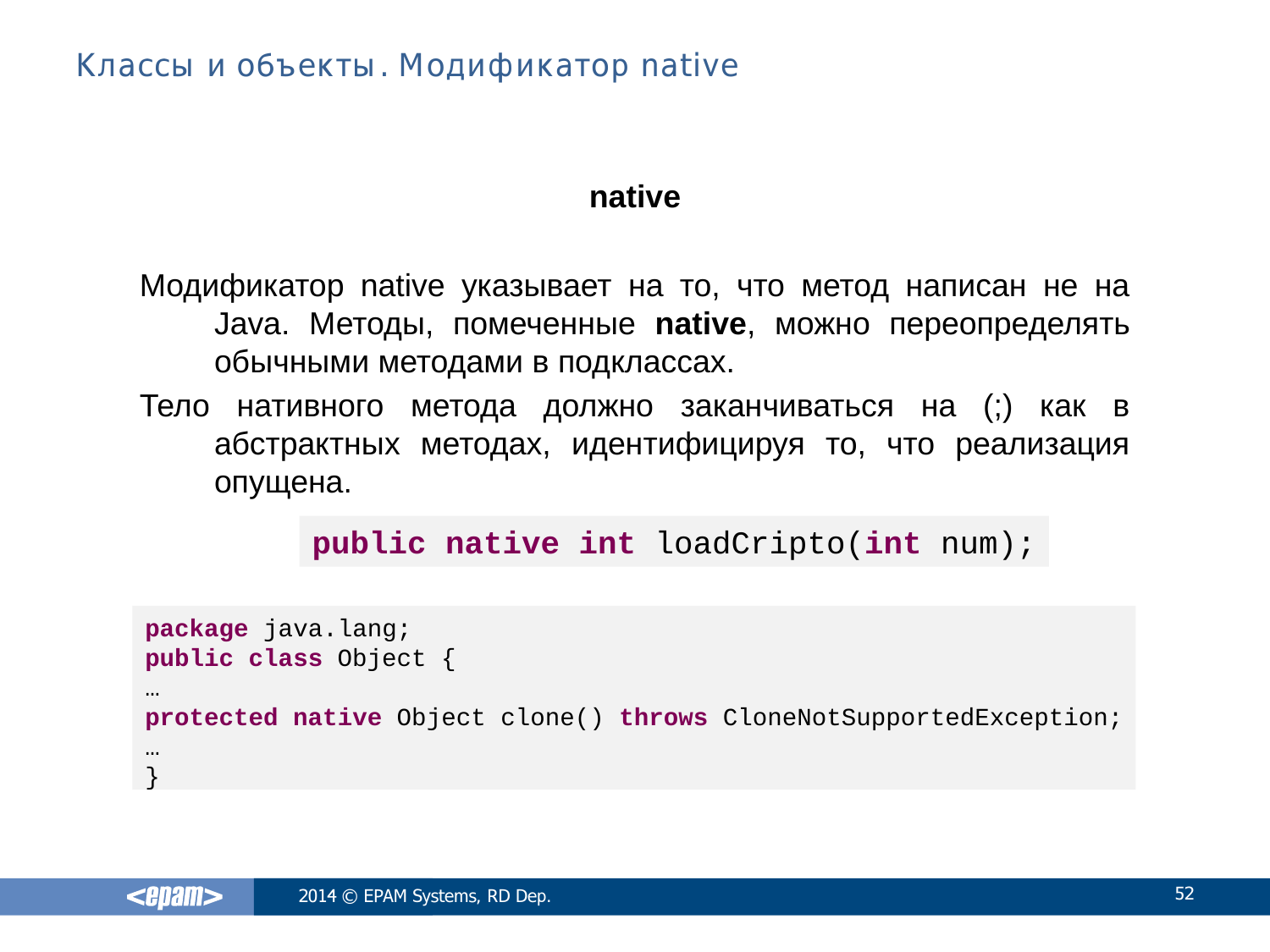

# Классы и объекты. Модификатор native
native

Модификатор native указывает на то, что метод написан не на Java. Методы, помеченные native, можно переопределять обычными методами в подклассах.
Тело нативного метода должно заканчиваться на (;) как в абстрактных методах, идентифицируя то, что реализация опущена.

public native int loadCripto(int num);
package java.lang;
public class Object {
…
protected native Object clone() throws CloneNotSupportedException;
…
}
52
2014 © EPAM Systems, RD Dep.